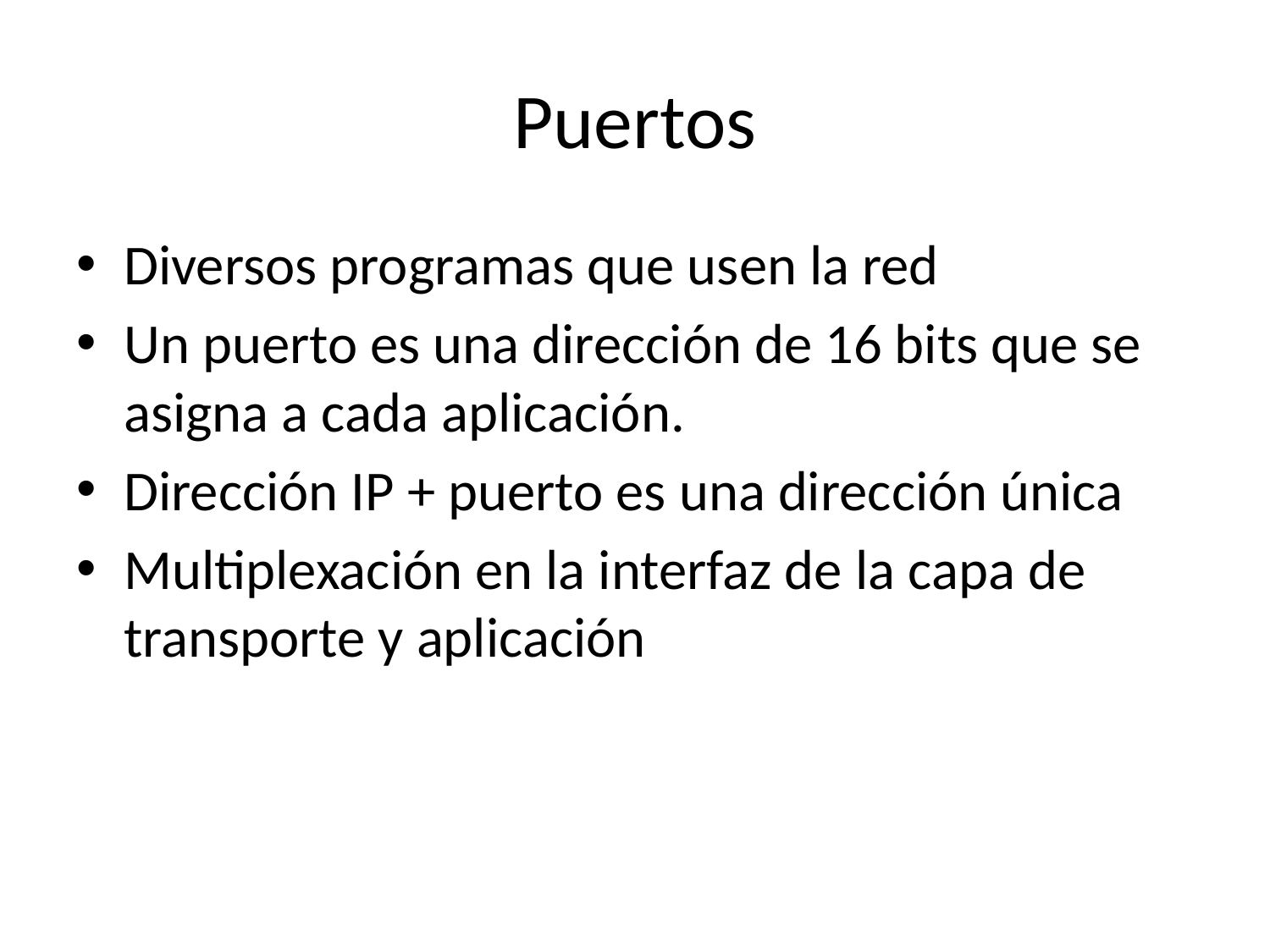

# Puertos
Diversos programas que usen la red
Un puerto es una dirección de 16 bits que se asigna a cada aplicación.
Dirección IP + puerto es una dirección única
Multiplexación en la interfaz de la capa de transporte y aplicación